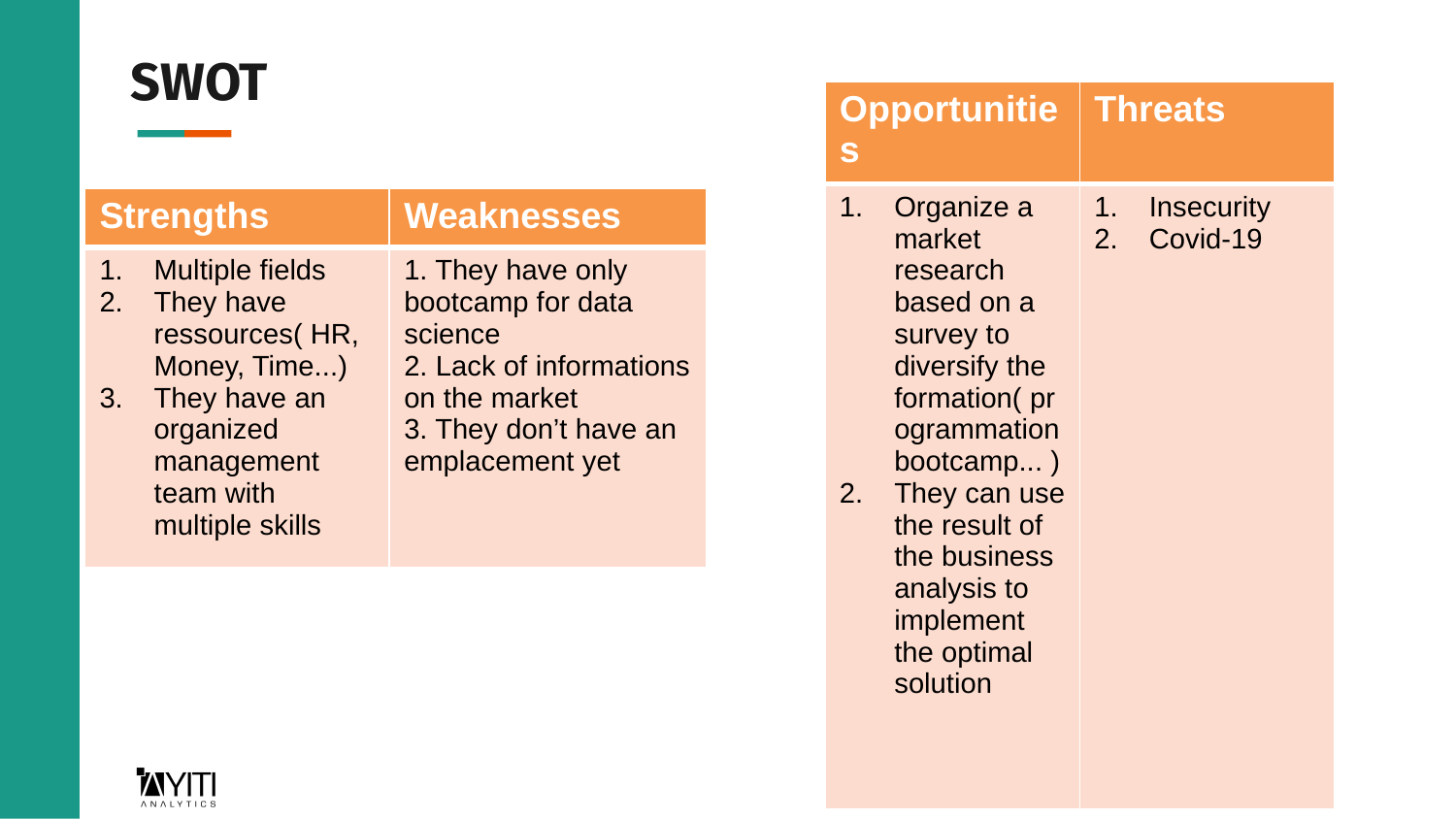

# SWOT
| Opportunities | Threats |
| --- | --- |
| Organize a market research based on a survey to diversify the formation( programmation bootcamp... ) They can use the result of the business analysis to implement the optimal solution | Insecurity Covid-19 |
| Strengths | Weaknesses |
| --- | --- |
| Multiple fields They have ressources( HR, Money, Time...) They have an organized management team with multiple skills | 1. They have only bootcamp for data science 2. Lack of informations on the market 3. They don’t have an emplacement yet |